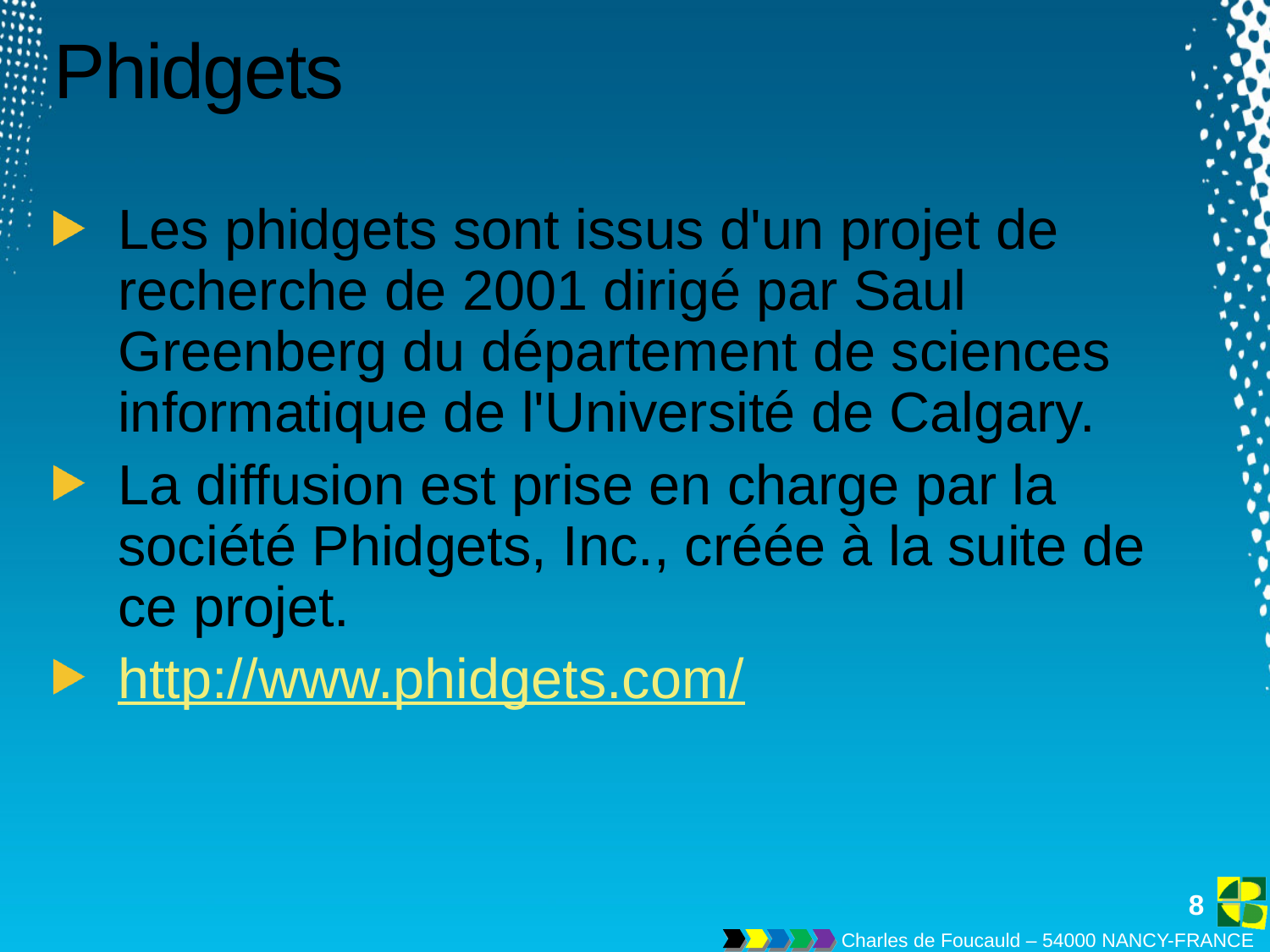

# Phidgets
Les phidgets sont issus d'un projet de recherche de 2001 dirigé par Saul Greenberg du département de sciences informatique de l'Université de Calgary.
La diffusion est prise en charge par la société Phidgets, Inc., créée à la suite de ce projet.
http://www.phidgets.com/
8